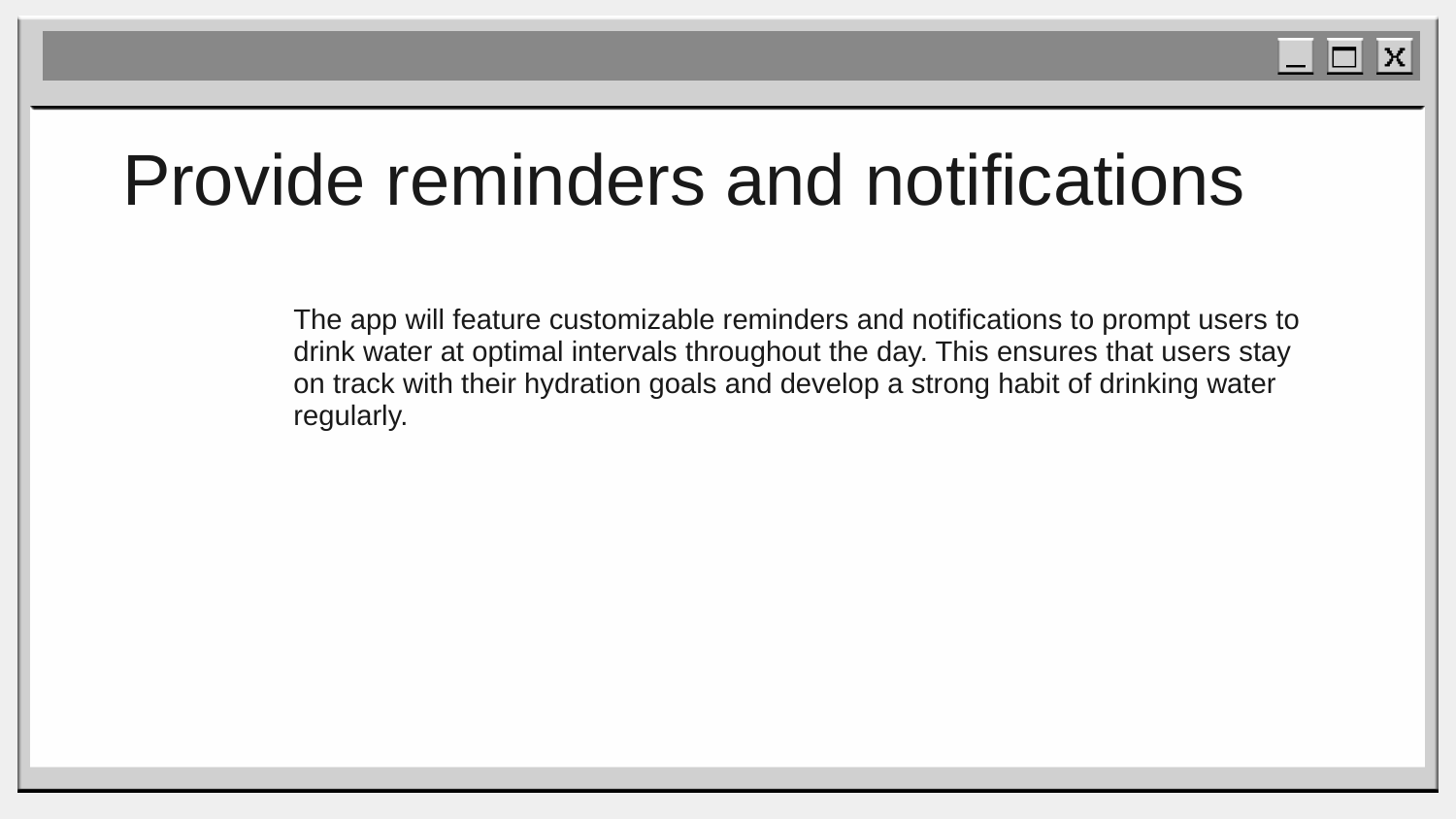

# Provide reminders and notifications
The app will feature customizable reminders and notifications to prompt users to drink water at optimal intervals throughout the day. This ensures that users stay on track with their hydration goals and develop a strong habit of drinking water regularly.